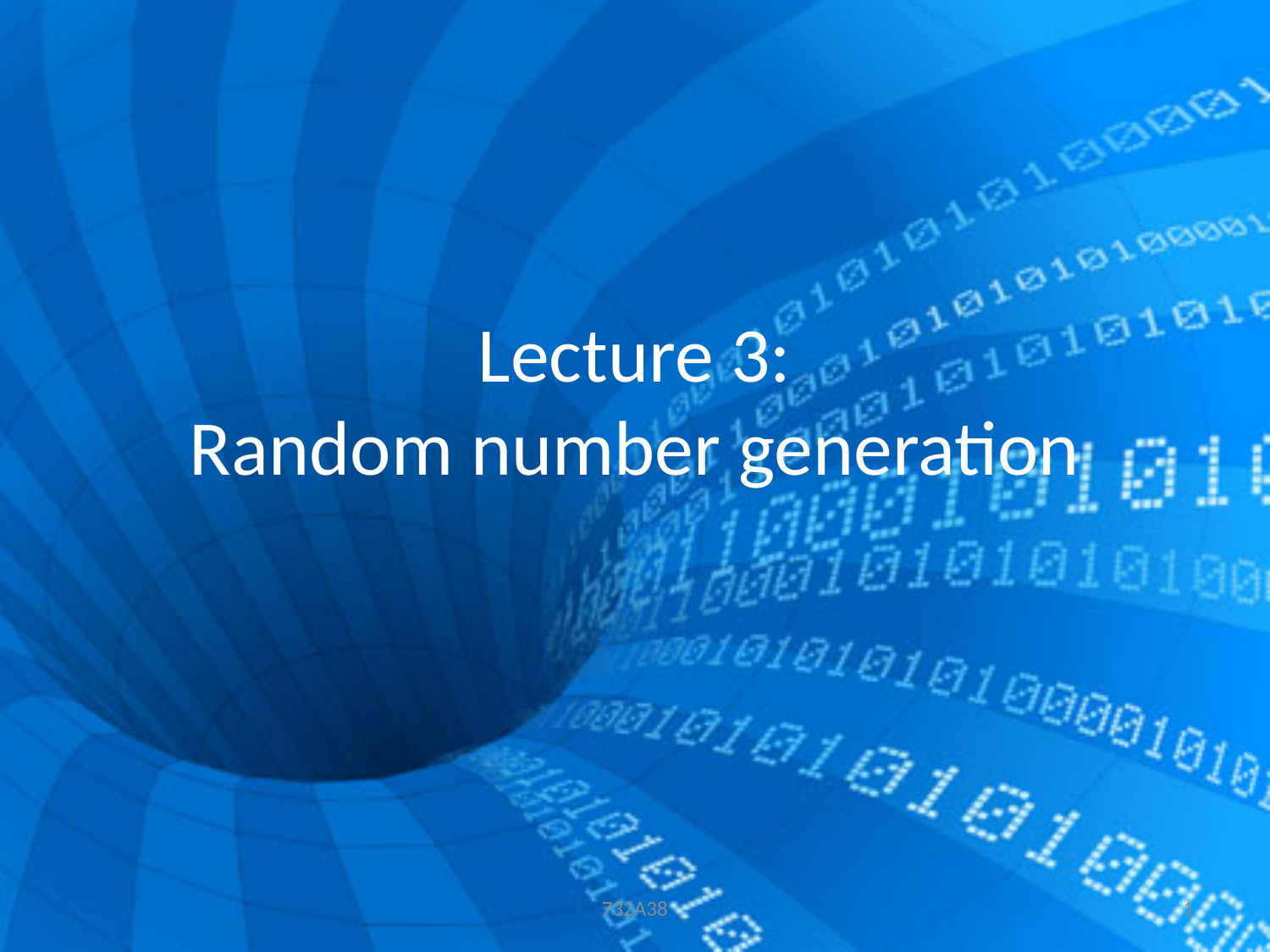

# Lecture 3: Random number generation
732A38
1